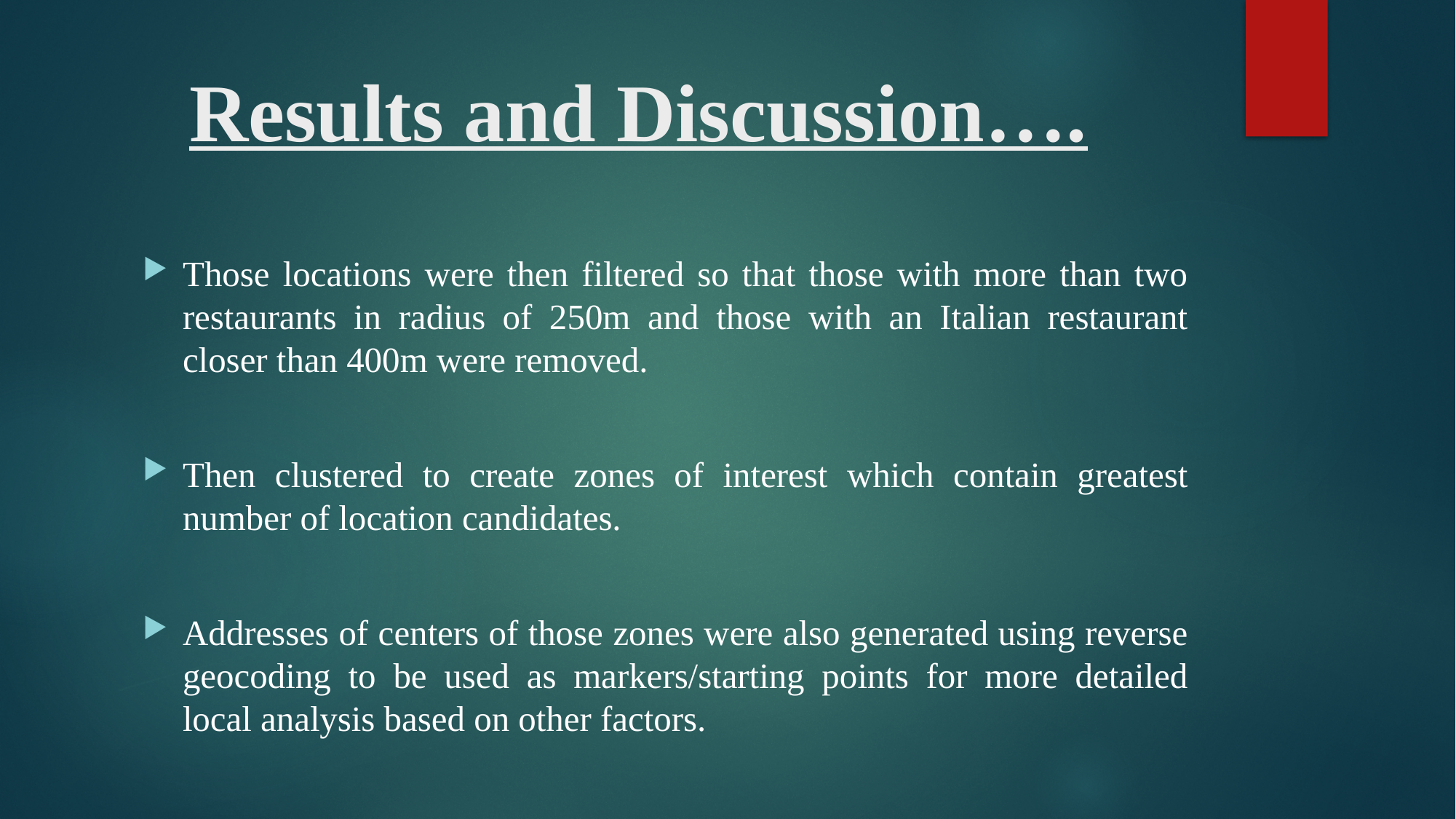

# Results and Discussion….
Those locations were then filtered so that those with more than two restaurants in radius of 250m and those with an Italian restaurant closer than 400m were removed.

Then clustered to create zones of interest which contain greatest number of location candidates.

Addresses of centers of those zones were also generated using reverse geocoding to be used as markers/starting points for more detailed local analysis based on other factors.